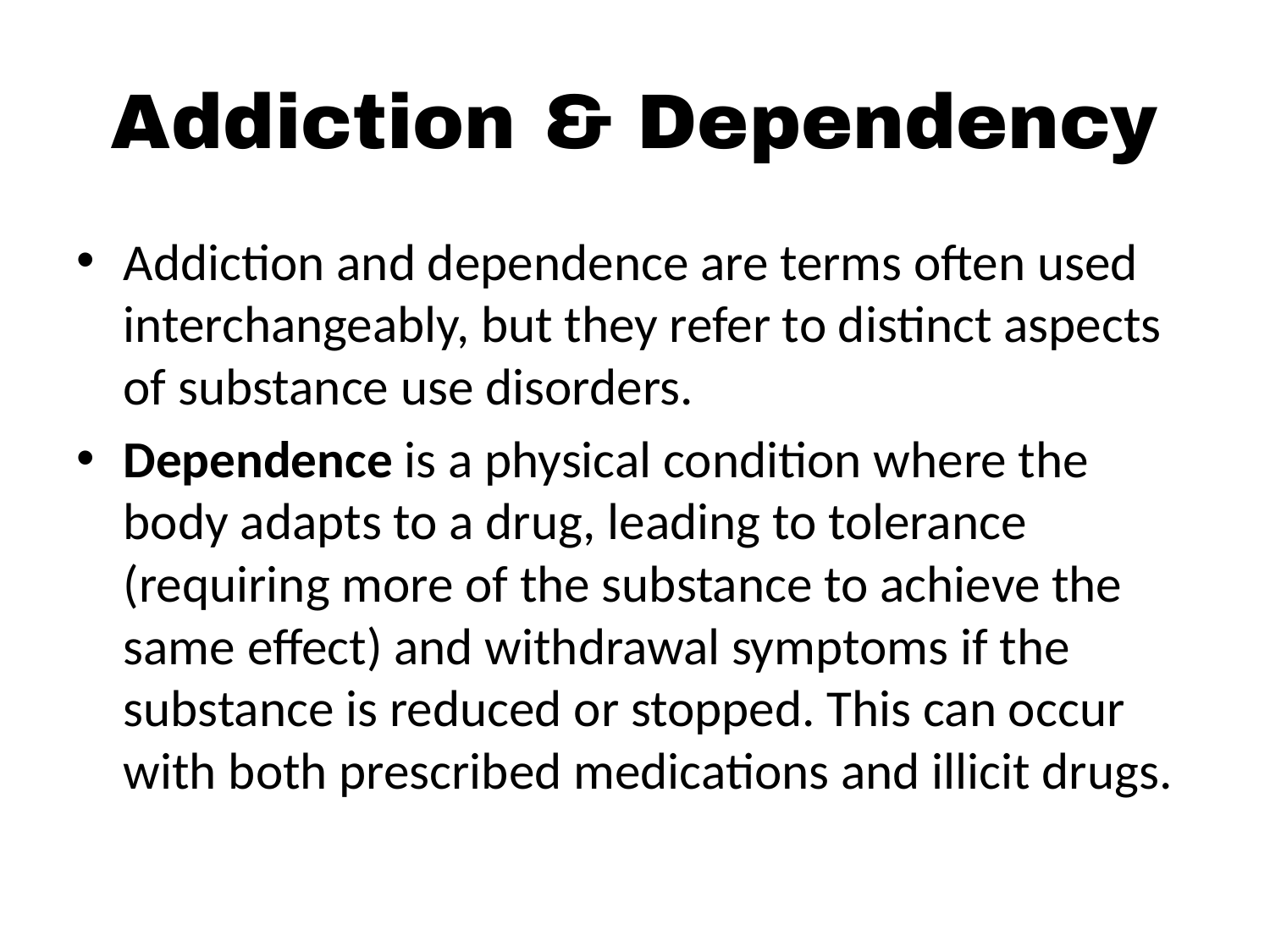

# Addiction & Dependency
Addiction and dependence are terms often used interchangeably, but they refer to distinct aspects of substance use disorders.
Dependence is a physical condition where the body adapts to a drug, leading to tolerance (requiring more of the substance to achieve the same effect) and withdrawal symptoms if the substance is reduced or stopped. This can occur with both prescribed medications and illicit drugs.